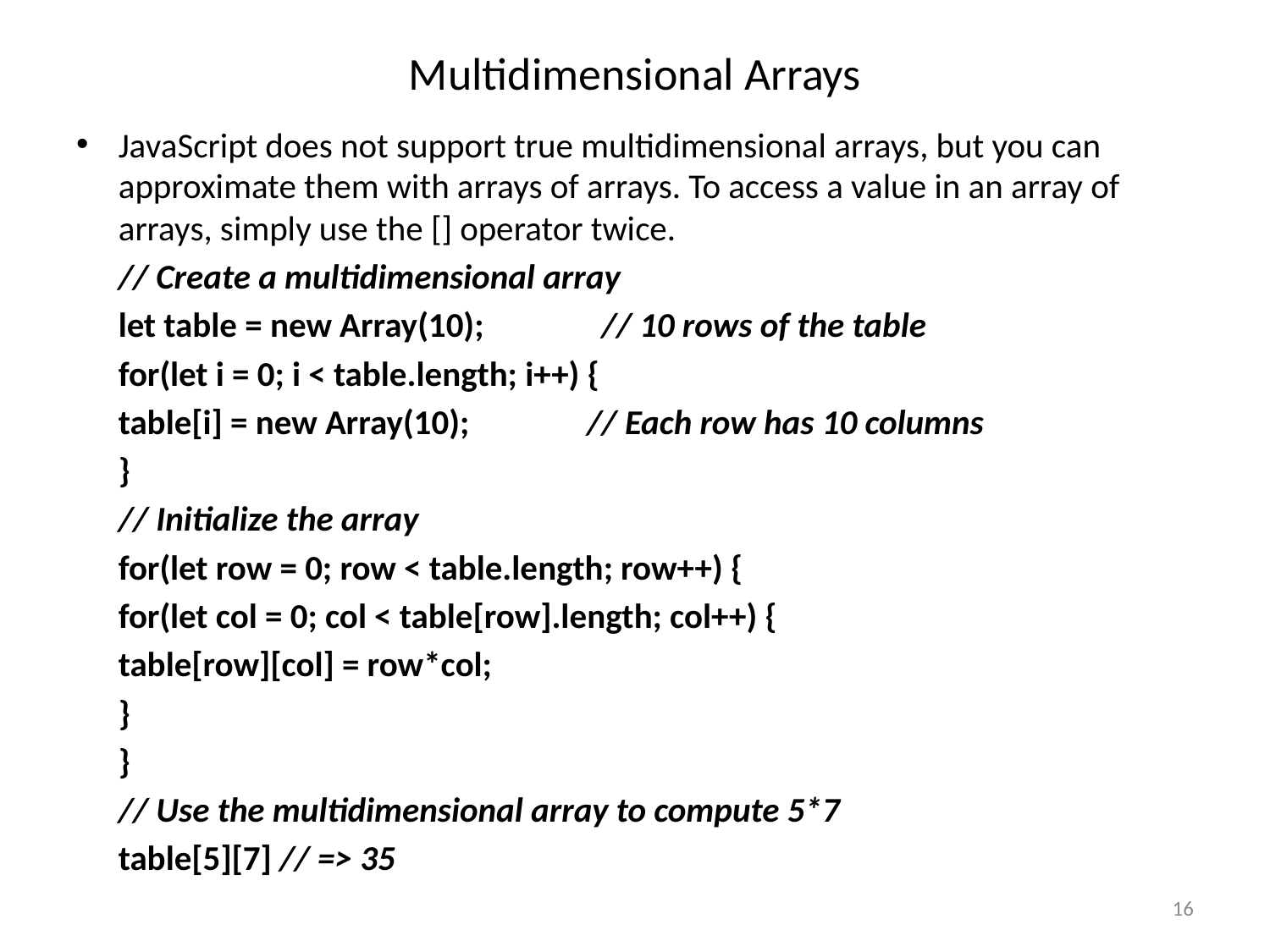

# Multidimensional Arrays
JavaScript does not support true multidimensional arrays, but you can approximate them with arrays of arrays. To access a value in an array of arrays, simply use the [] operator twice.
	// Create a multidimensional array
	let table = new Array(10);               // 10 rows of the table
	for(let i = 0; i < table.length; i++) {
	table[i] = new Array(10);               // Each row has 10 columns
	}
	// Initialize the array
	for(let row = 0; row < table.length; row++) {
		for(let col = 0; col < table[row].length; col++) {
			table[row][col] = row*col;
		}
	}
	// Use the multidimensional array to compute 5*7
	table[5][7] // => 35
16